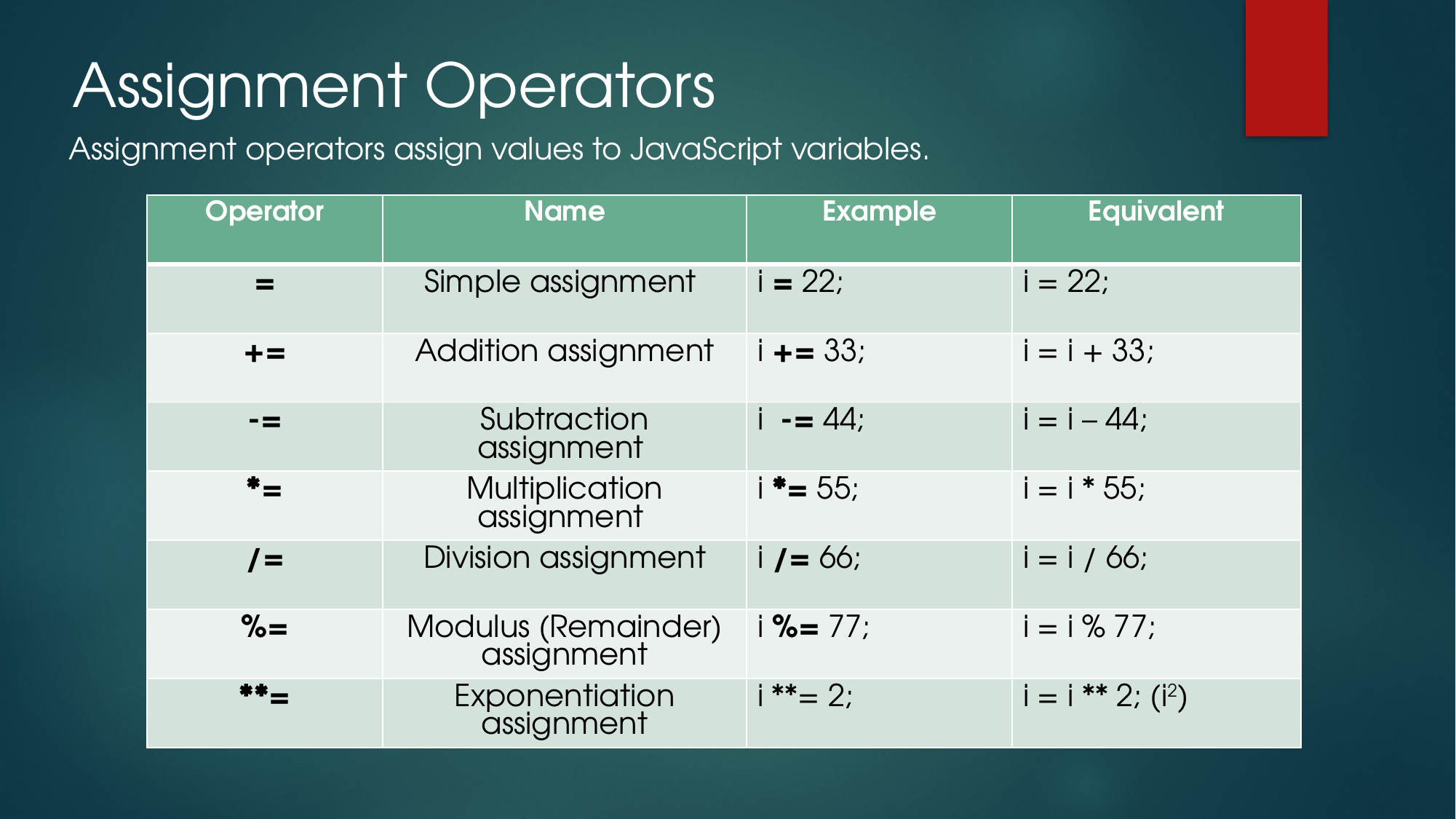

# Assignment Operators
Assignment operators assign values to JavaScript variables.
| Operator | Name | Example | Equivalent |
| --- | --- | --- | --- |
| = | Simple assignment | i = 22; | i = 22; |
| += | Addition assignment | i += 33; | i = i + 33; |
| -= | Subtraction assignment | i -= 44; | i = i – 44; |
| \*= | Multiplication assignment | i \*= 55; | i = i \* 55; |
| /= | Division assignment | i /= 66; | i = i / 66; |
| %= | Modulus (Remainder) assignment | i %= 77; | i = i % 77; |
| \*\*= | Exponentiation assignment | i \*\*= 2; | i = i \*\* 2; (i2) |